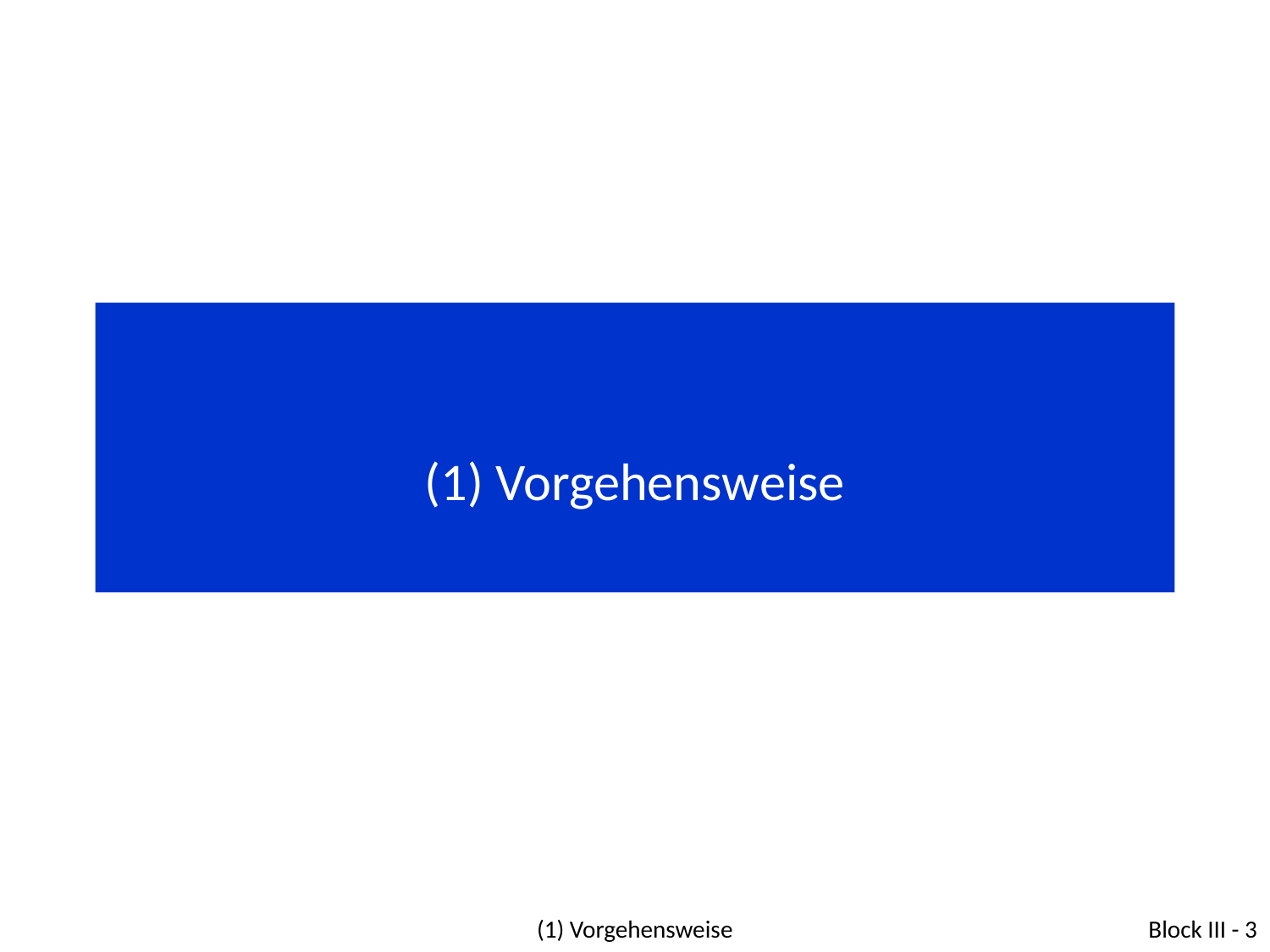

# (1) Vorgehensweise
(1) Vorgehensweise
Block III - 3